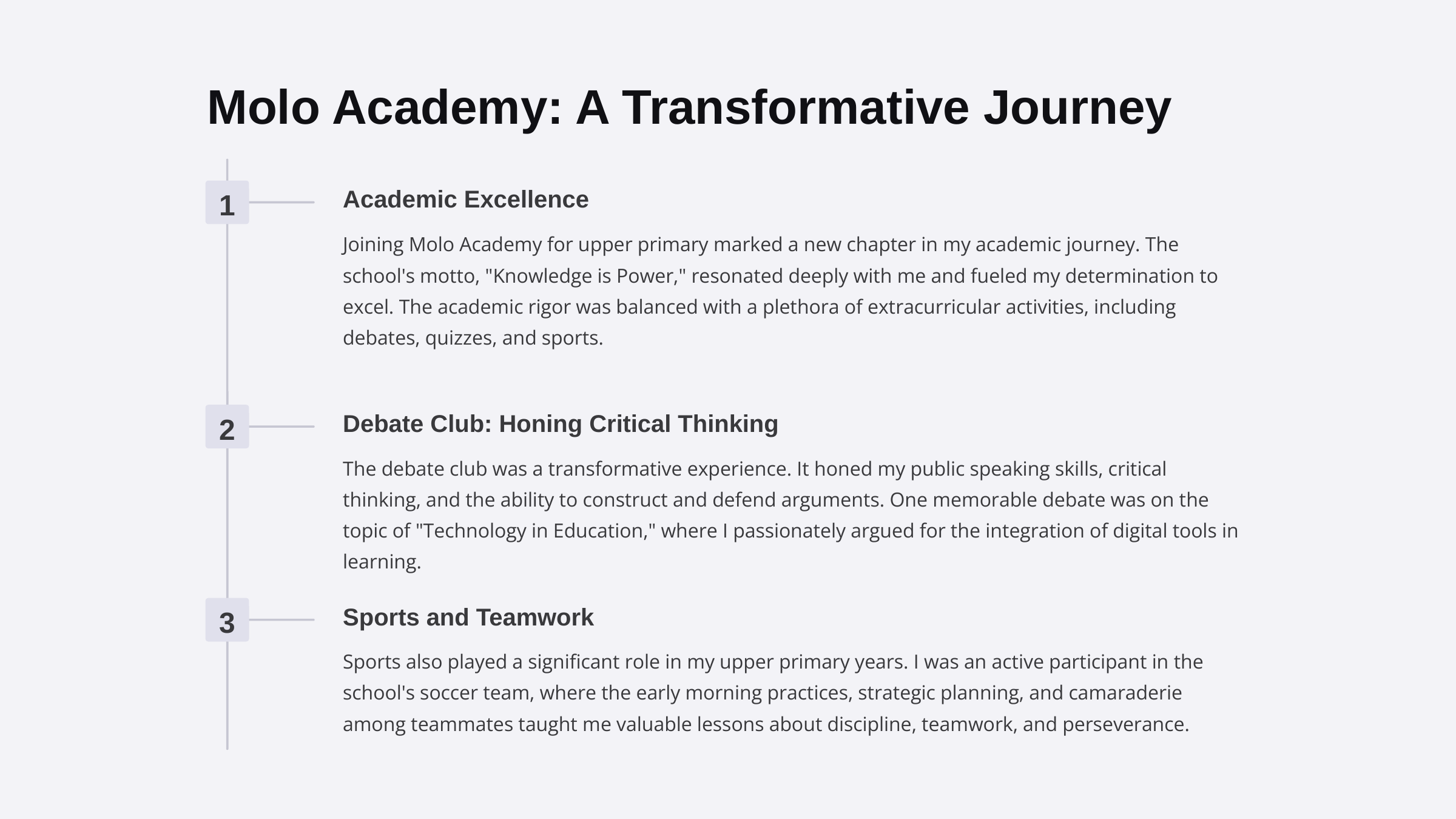

Molo Academy: A Transformative Journey

Academic Excellence

1

Joining Molo Academy for upper primary marked a new chapter in my academic journey. The school's motto, "Knowledge is Power," resonated deeply with me and fueled my determination to excel. The academic rigor was balanced with a plethora of extracurricular activities, including debates, quizzes, and sports.
Debate Club: Honing Critical Thinking

2

The debate club was a transformative experience. It honed my public speaking skills, critical thinking, and the ability to construct and defend arguments. One memorable debate was on the topic of "Technology in Education," where I passionately argued for the integration of digital tools in learning.
Sports and Teamwork

3

Sports also played a significant role in my upper primary years. I was an active participant in the school's soccer team, where the early morning practices, strategic planning, and camaraderie among teammates taught me valuable lessons about discipline, teamwork, and perseverance.